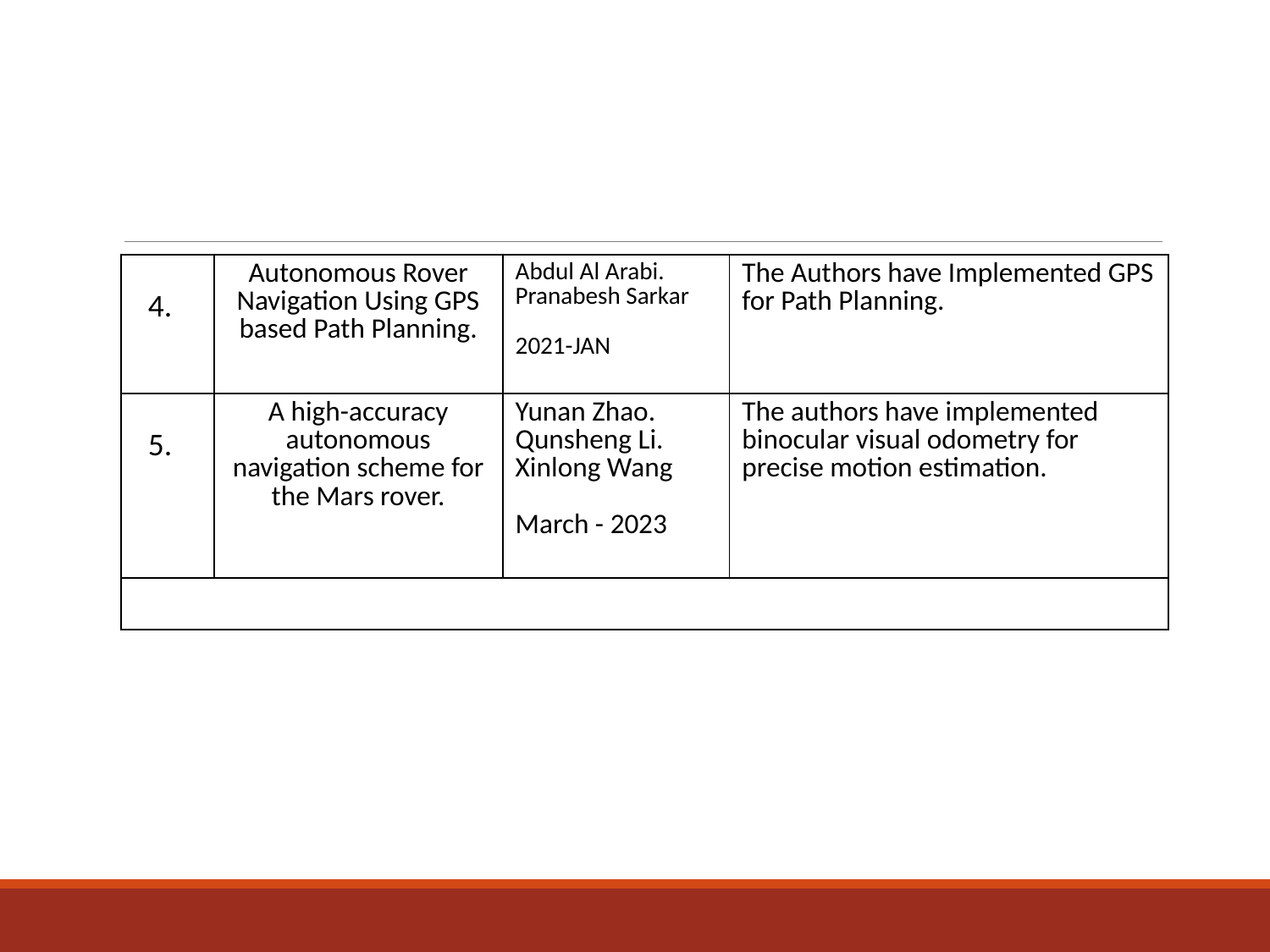

#
| 4. | Autonomous Rover Navigation Using GPS based Path Planning. | Abdul Al Arabi. Pranabesh Sarkar 2021-JAN | The Authors have Implemented GPS for Path Planning. |
| --- | --- | --- | --- |
| 5. | A high-accuracy autonomous navigation scheme for the Mars rover. | Yunan Zhao. Qunsheng Li. Xinlong Wang March - 2023 | The authors have implemented binocular visual odometry for precise motion estimation. |
|  |  |  |  |